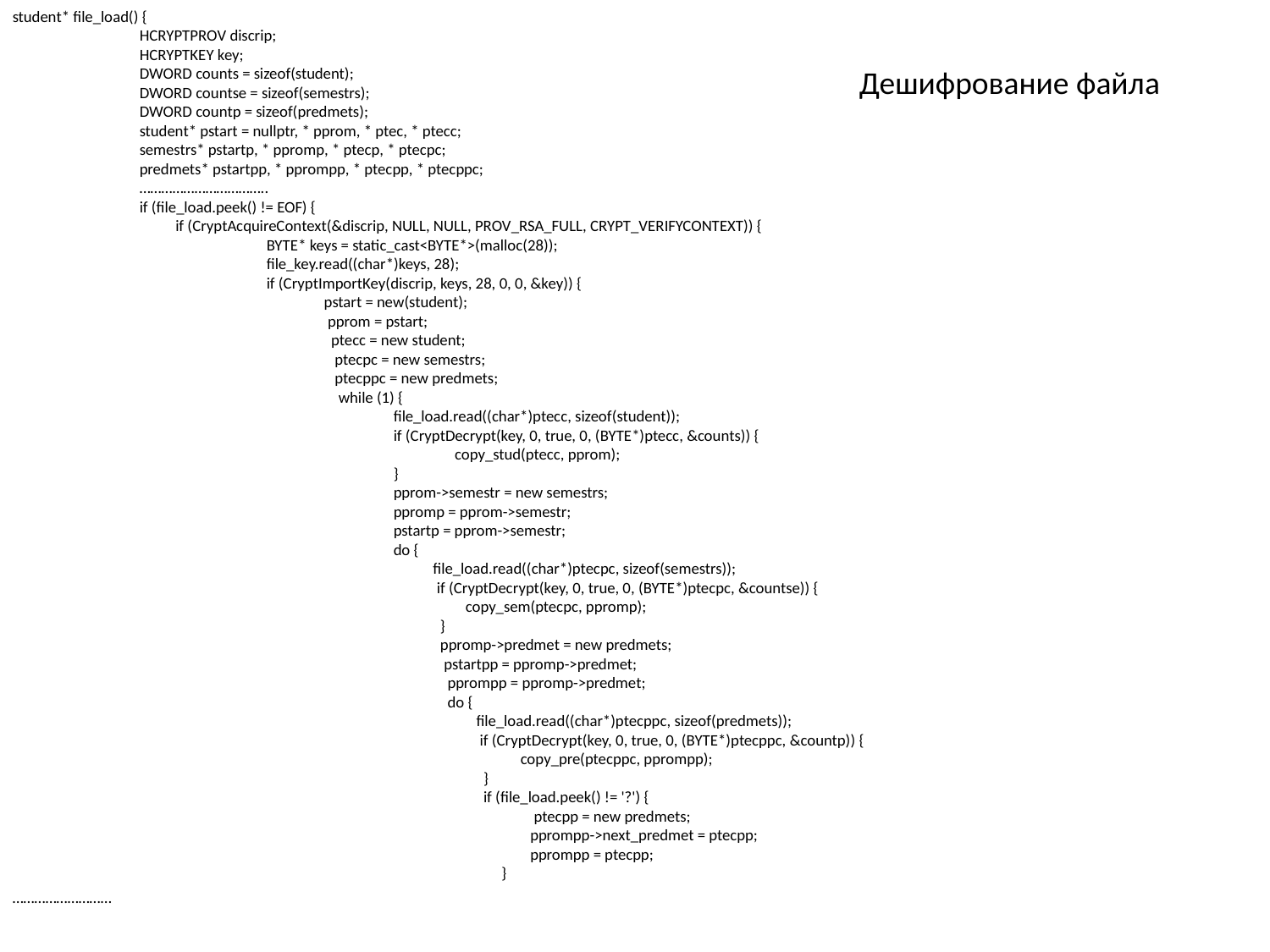

student* file_load() {
	HCRYPTPROV discrip;
	HCRYPTKEY key;
	DWORD counts = sizeof(student);
	DWORD countse = sizeof(semestrs);
	DWORD countp = sizeof(predmets);
	student* pstart = nullptr, * pprom, * ptec, * ptecc;
	semestrs* pstartp, * ppromp, * ptecp, * ptecpc;
	predmets* pstartpp, * pprompp, * ptecpp, * ptecppc;
	……………………………..
	if (file_load.peek() != EOF) {
	          if (CryptAcquireContext(&discrip, NULL, NULL, PROV_RSA_FULL, CRYPT_VERIFYCONTEXT)) {
		BYTE* keys = static_cast<BYTE*>(malloc(28));
		file_key.read((char*)keys, 28);
		if (CryptImportKey(discrip, keys, 28, 0, 0, &key)) {
		                pstart = new(student);
		                 pprom = pstart;
		                  ptecc = new student;
		                   ptecpc = new semestrs;
		                   ptecppc = new predmets;
		                    while (1) {
			file_load.read((char*)ptecc, sizeof(student));
			if (CryptDecrypt(key, 0, true, 0, (BYTE*)ptecc, &counts)) {
			                 copy_stud(ptecc, pprom);
			}
			pprom->semestr = new semestrs;
			ppromp = pprom->semestr;
			pstartp = pprom->semestr;
			do {
			           file_load.read((char*)ptecpc, sizeof(semestrs));
			            if (CryptDecrypt(key, 0, true, 0, (BYTE*)ptecpc, &countse)) {
			                    copy_sem(ptecpc, ppromp);
			             }
			             ppromp->predmet = new predmets;
			              pstartpp = ppromp->predmet;
			               pprompp = ppromp->predmet;
			               do {
			                       file_load.read((char*)ptecppc, sizeof(predmets));
			                        if (CryptDecrypt(key, 0, true, 0, (BYTE*)ptecppc, &countp)) {
				copy_pre(ptecppc, pprompp);
			                         }
			                         if (file_load.peek() != '?') {
			                                       ptecpp = new predmets;
			                                      pprompp->next_predmet = ptecpp;
			                                      pprompp = ptecpp;
			                              }
………………………
Дешифрование файла